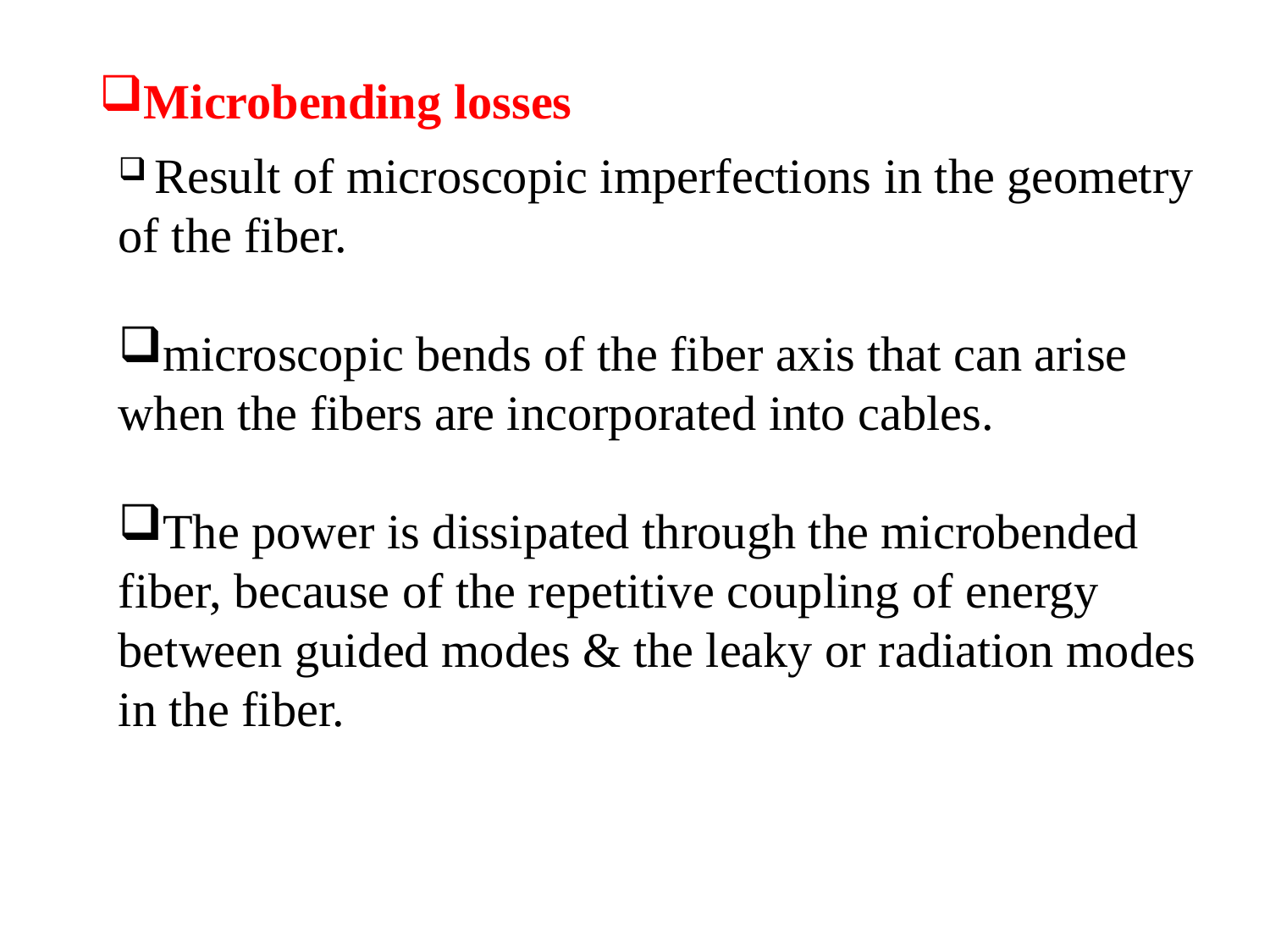

Microbending losses
 Result of microscopic imperfections in the geometry of the fiber.

microscopic bends of the fiber axis that can arise when the fibers are incorporated into cables.

The power is dissipated through the microbended fiber, because of the repetitive coupling of energy between guided modes & the leaky or radiation modes in the fiber.